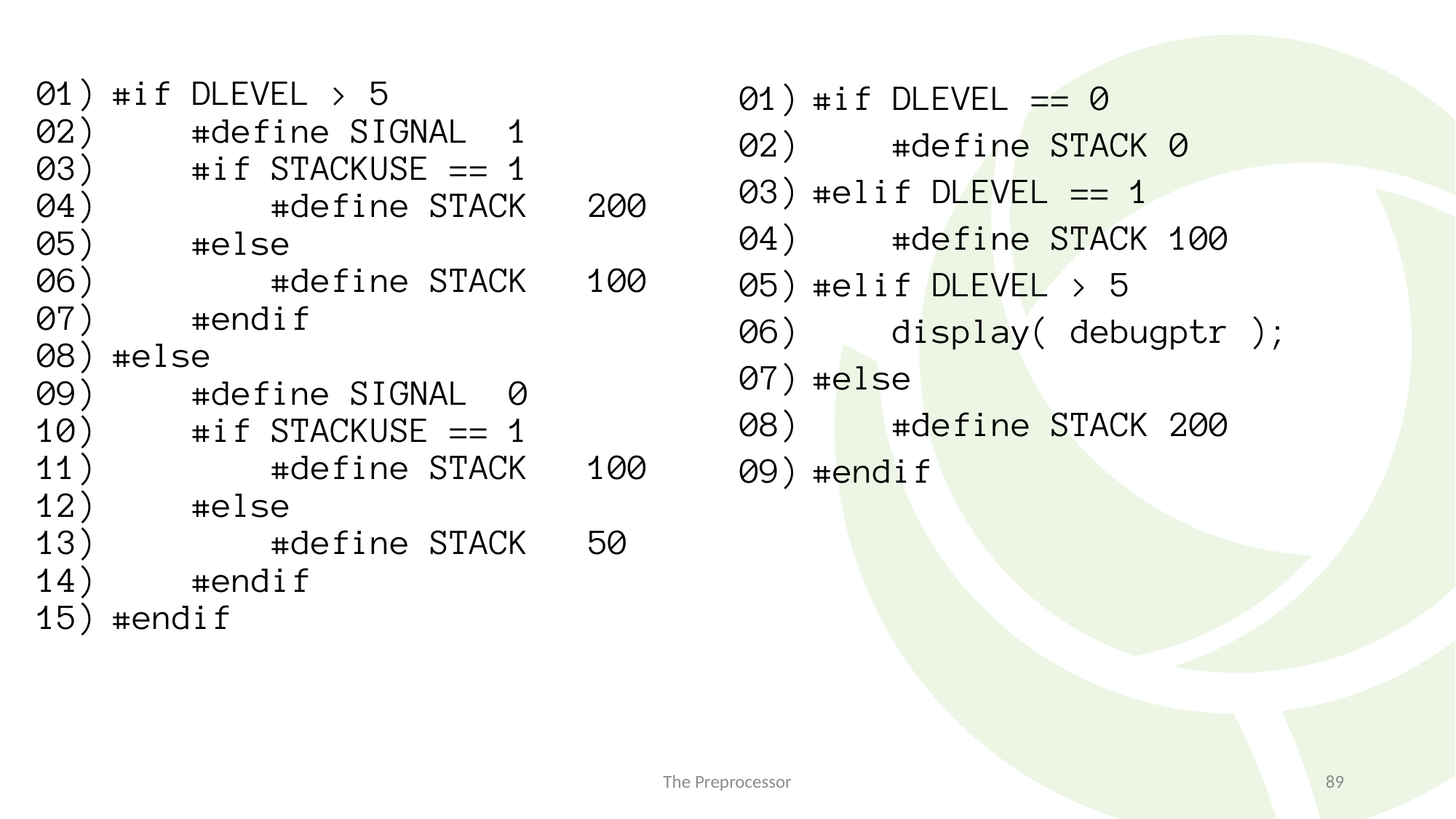

| 01) | #if DLEVEL > 5 |
| --- | --- |
| 02) | #define SIGNAL 1 |
| 03) | #if STACKUSE == 1 |
| 04) | #define STACK 200 |
| 05) | #else |
| 06) | #define STACK 100 |
| 07) | #endif |
| 08) | #else |
| 09) | #define SIGNAL 0 |
| 10) | #if STACKUSE == 1 |
| 11) | #define STACK 100 |
| 12) | #else |
| 13) | #define STACK 50 |
| 14) | #endif |
| 15) | #endif |
| 01) | #if DLEVEL == 0 |
| --- | --- |
| 02) | #define STACK 0 |
| 03) | #elif DLEVEL == 1 |
| 04) | #define STACK 100 |
| 05) | #elif DLEVEL > 5 |
| 06) | display( debugptr ); |
| 07) | #else |
| 08) | #define STACK 200 |
| 09) | #endif |

The Preprocessor
89